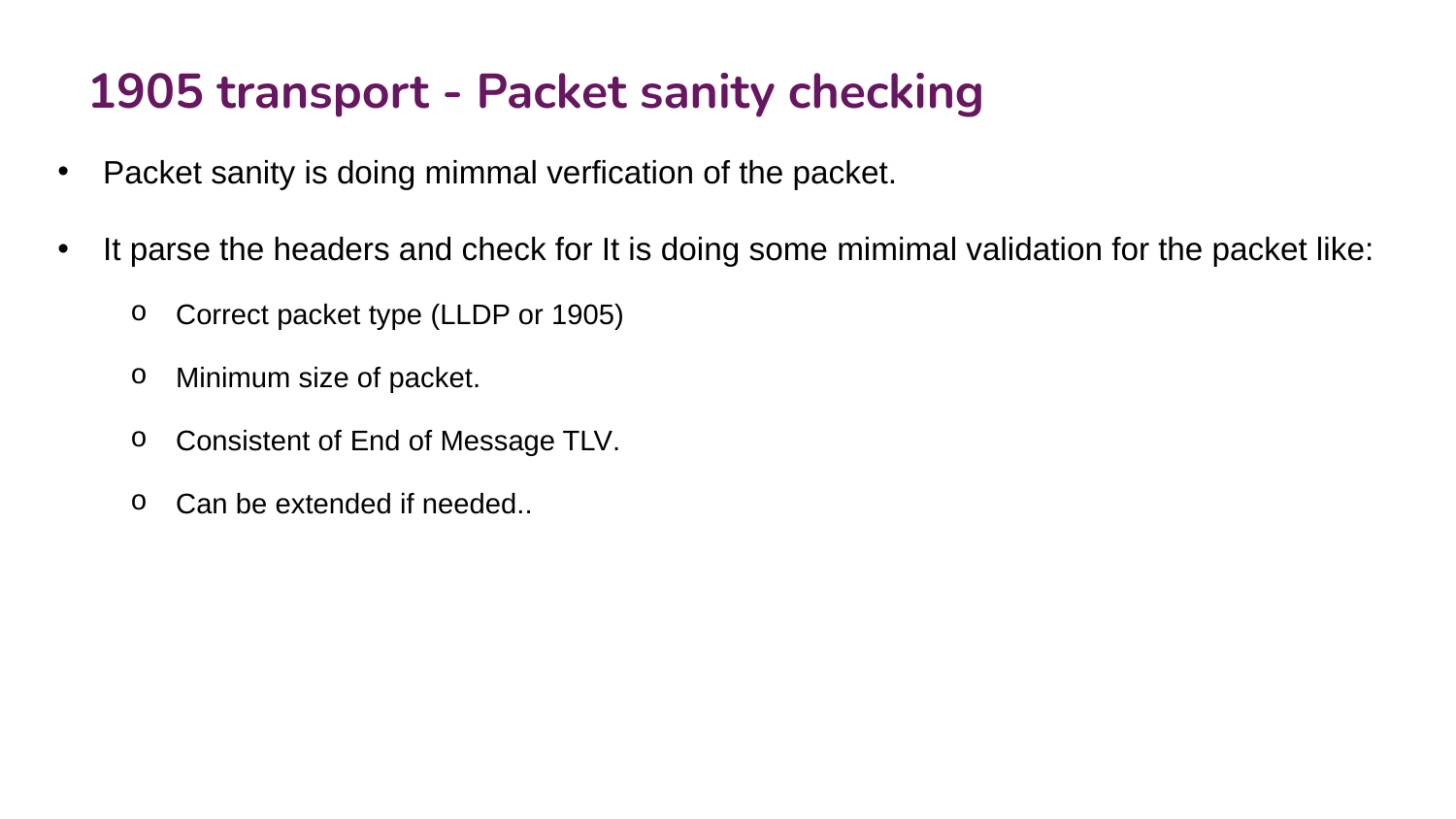

1905 transport - Packet sanity checking
Packet sanity is doing mimmal verfication of the packet.

It parse the headers and check for It is doing some mimimal validation for the packet like:
Correct packet type (LLDP or 1905)
Minimum size of packet.
Consistent of End of Message TLV.
Can be extended if needed..